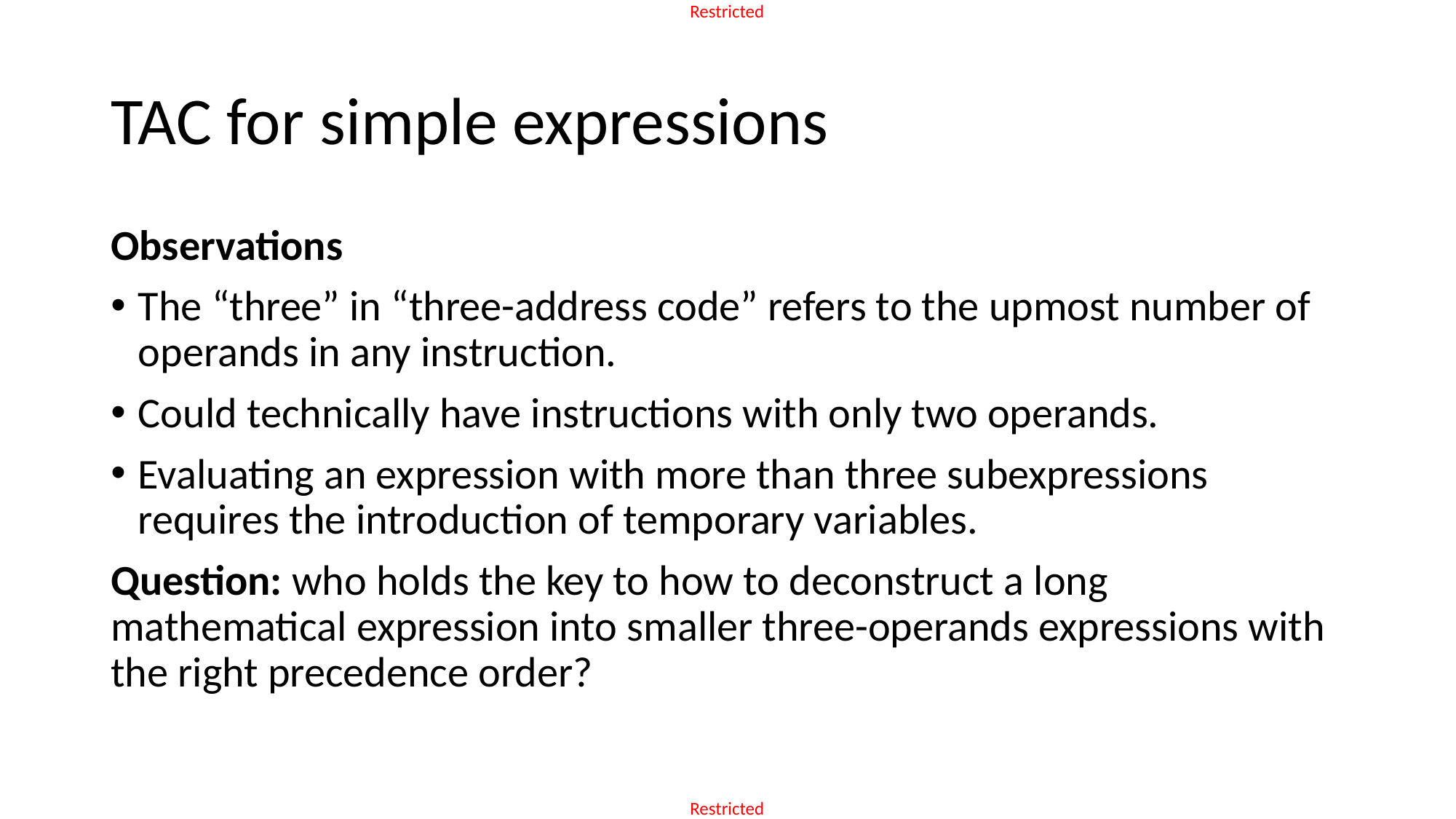

# TAC for simple expressions
Observations
The “three” in “three-address code” refers to the upmost number of operands in any instruction.
Could technically have instructions with only two operands.
Evaluating an expression with more than three subexpressions requires the introduction of temporary variables.
Question: who holds the key to how to deconstruct a long mathematical expression into smaller three-operands expressions with the right precedence order?